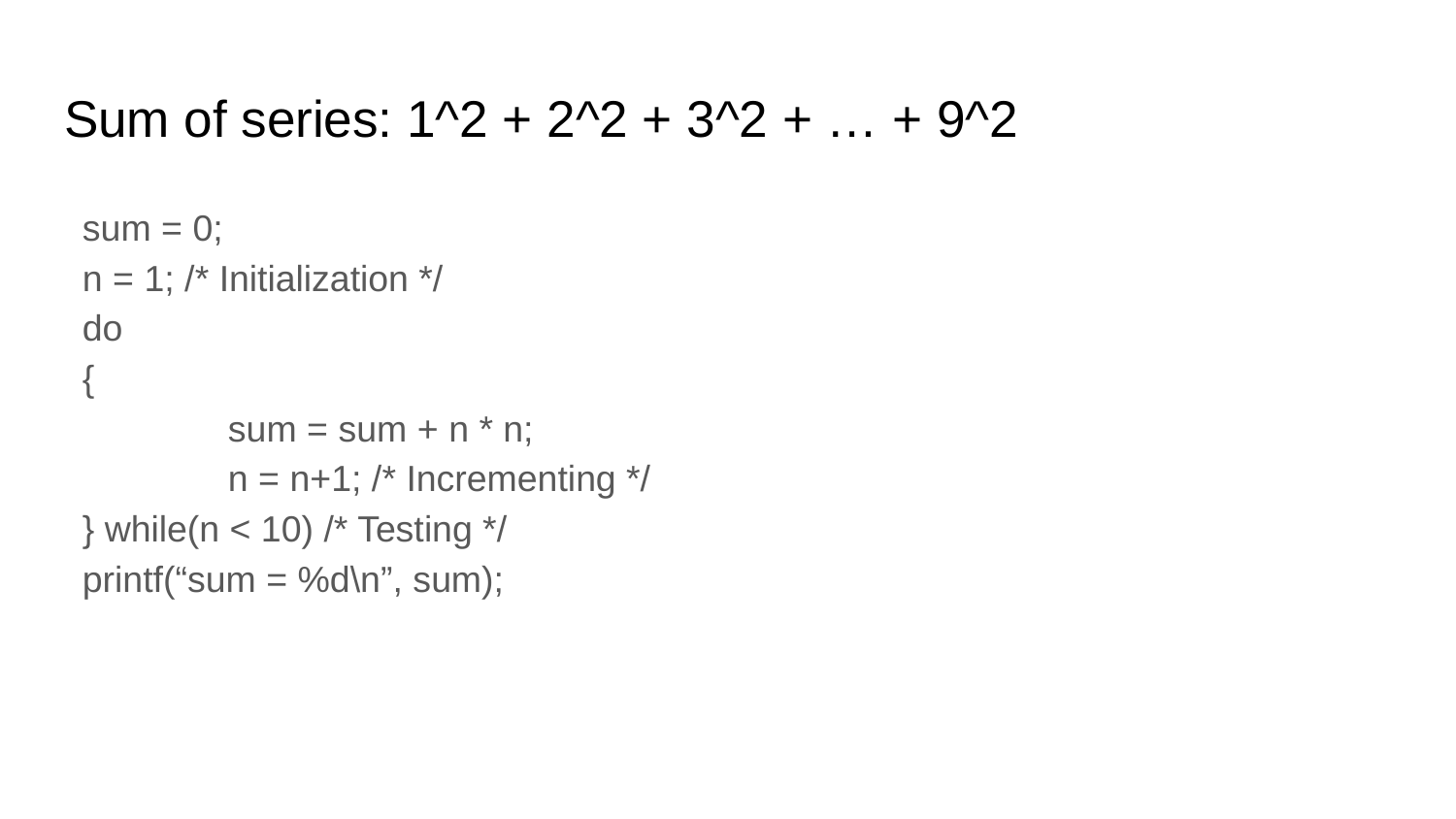

# Sum of series: 1^2 + 2^2 + 3^2 + … + 9^2
sum = 0;
n = 1; /* Initialization */
do
{
	sum = sum + n * n;
	n = n+1; /* Incrementing */
} while(n < 10) /* Testing */
printf(“sum = %d\n”, sum);